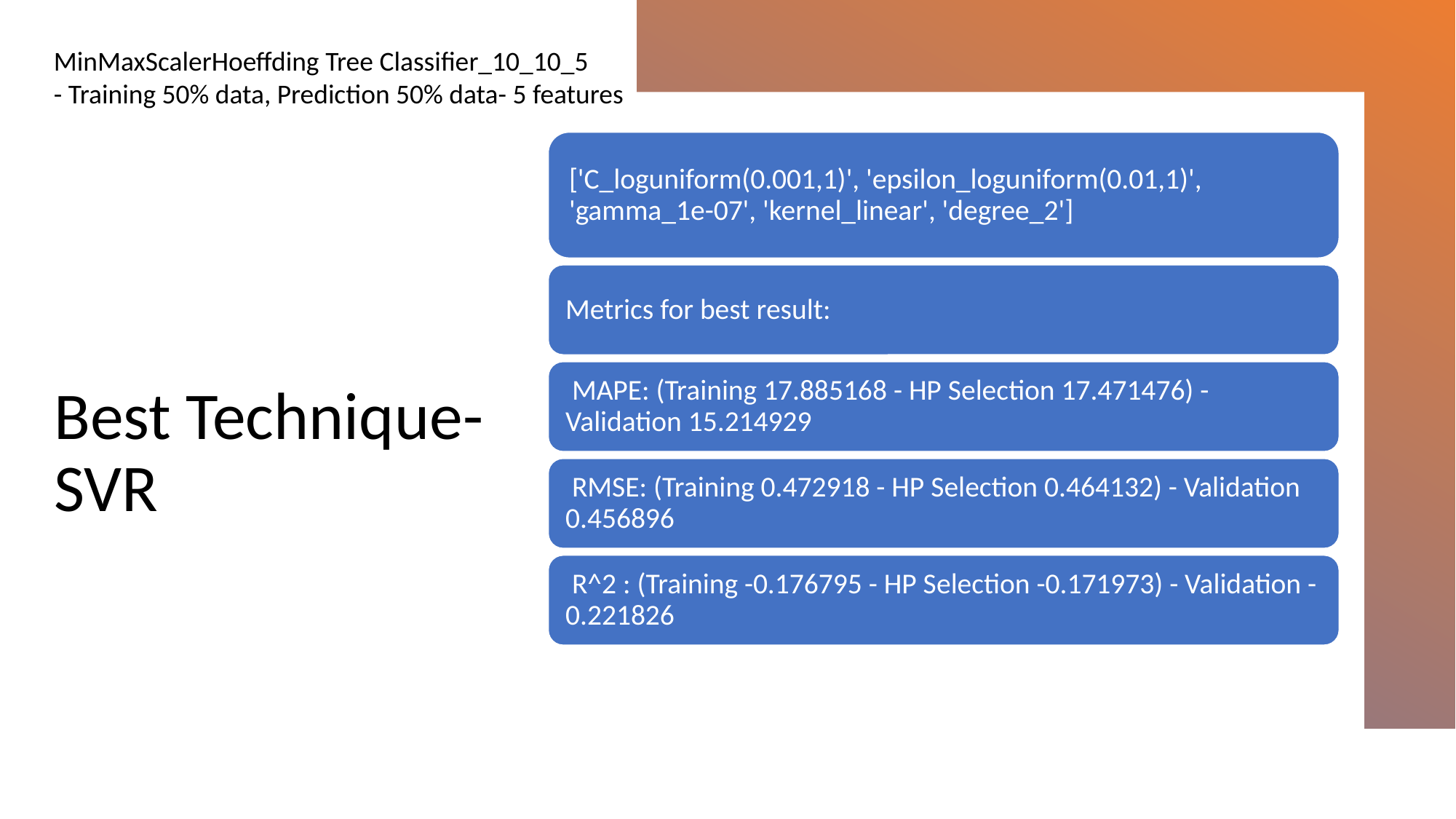

# MinMaxScalerHoeffding Tree Classifier_10_10_5 - Training 50% data, Prediction 50% data- 5 features
MinMaxScalerHoeffding Tree Classifier_10_10_5
- Training 50% data, Prediction 50% data- 5 features
['C_loguniform(0.001,1)', 'epsilon_loguniform(0.01,1)', 'gamma_1e-07', 'kernel_linear', 'degree_2']
Metrics for best result:
 MAPE: (Training 17.885168 - HP Selection 17.471476) - Validation 15.214929
 RMSE: (Training 0.472918 - HP Selection 0.464132) - Validation 0.456896
 R^2 : (Training -0.176795 - HP Selection -0.171973) - Validation -0.221826
Best Technique- SVR